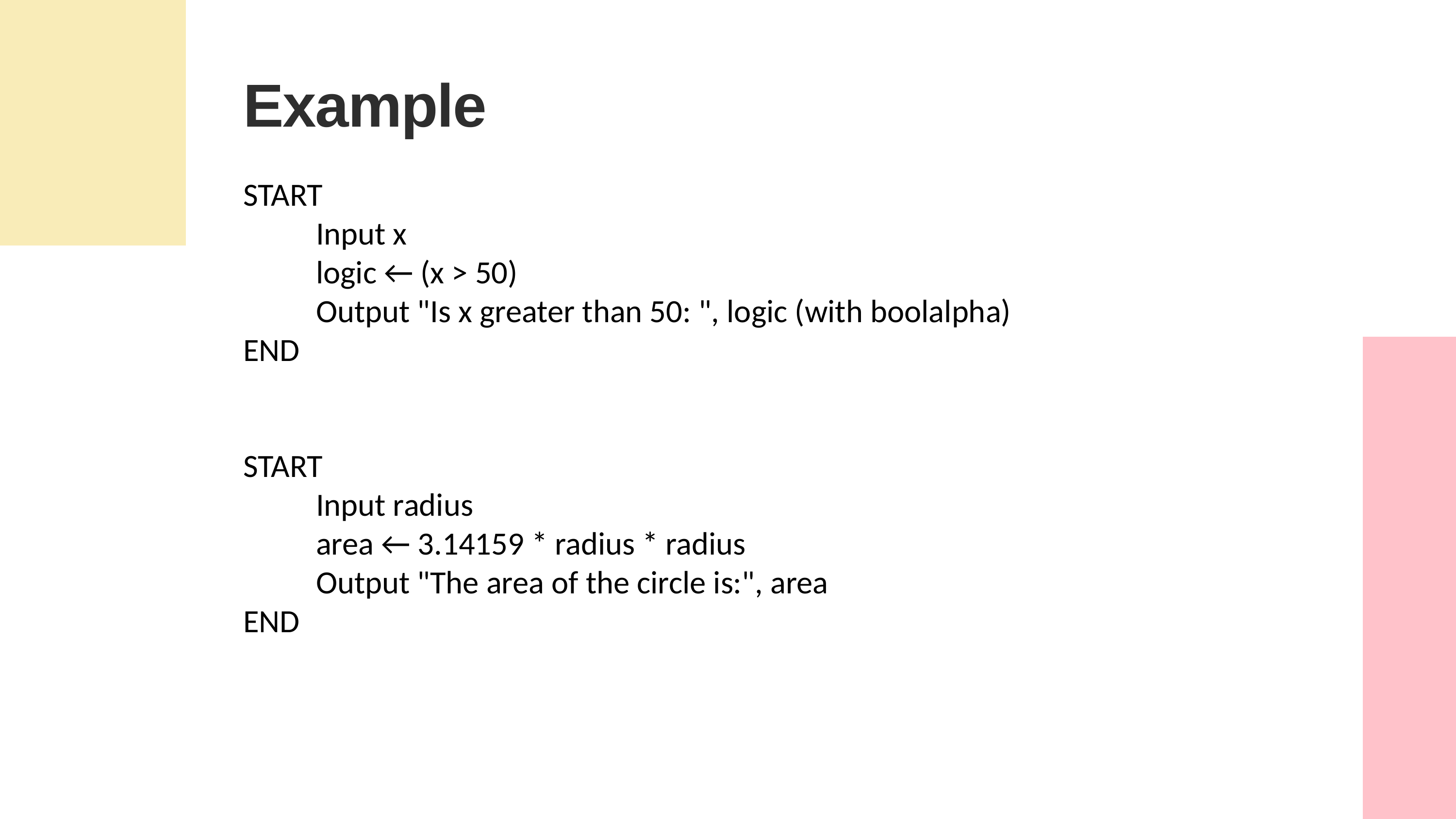

Example
START
	Input x
	logic ← (x > 50)
	Output "Is x greater than 50: ", logic (with boolalpha)
END

START
	Input radius
	area ← 3.14159 * radius * radius
	Output "The area of the circle is:", area
END